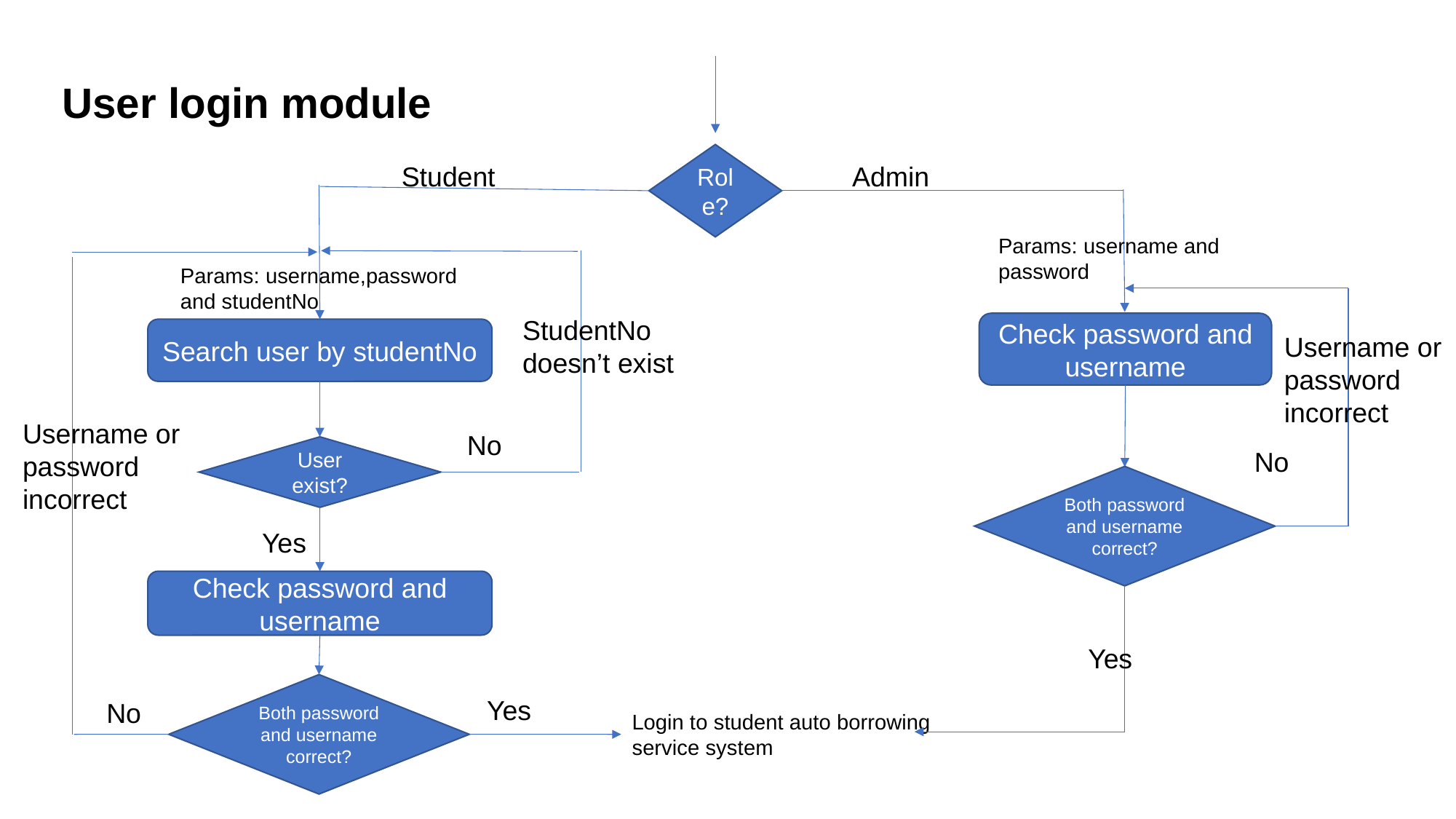

User login module
Role?
Student
Admin
Params: username and password
Params: username,password and studentNo
StudentNo doesn’t exist
Check password and username
Search user by studentNo
Username or password incorrect
Username or password incorrect
No
User exist?
No
Both password and username correct?
Yes
Check password and username
Yes
Both password and username correct?
Yes
No
Login to student auto borrowing service system